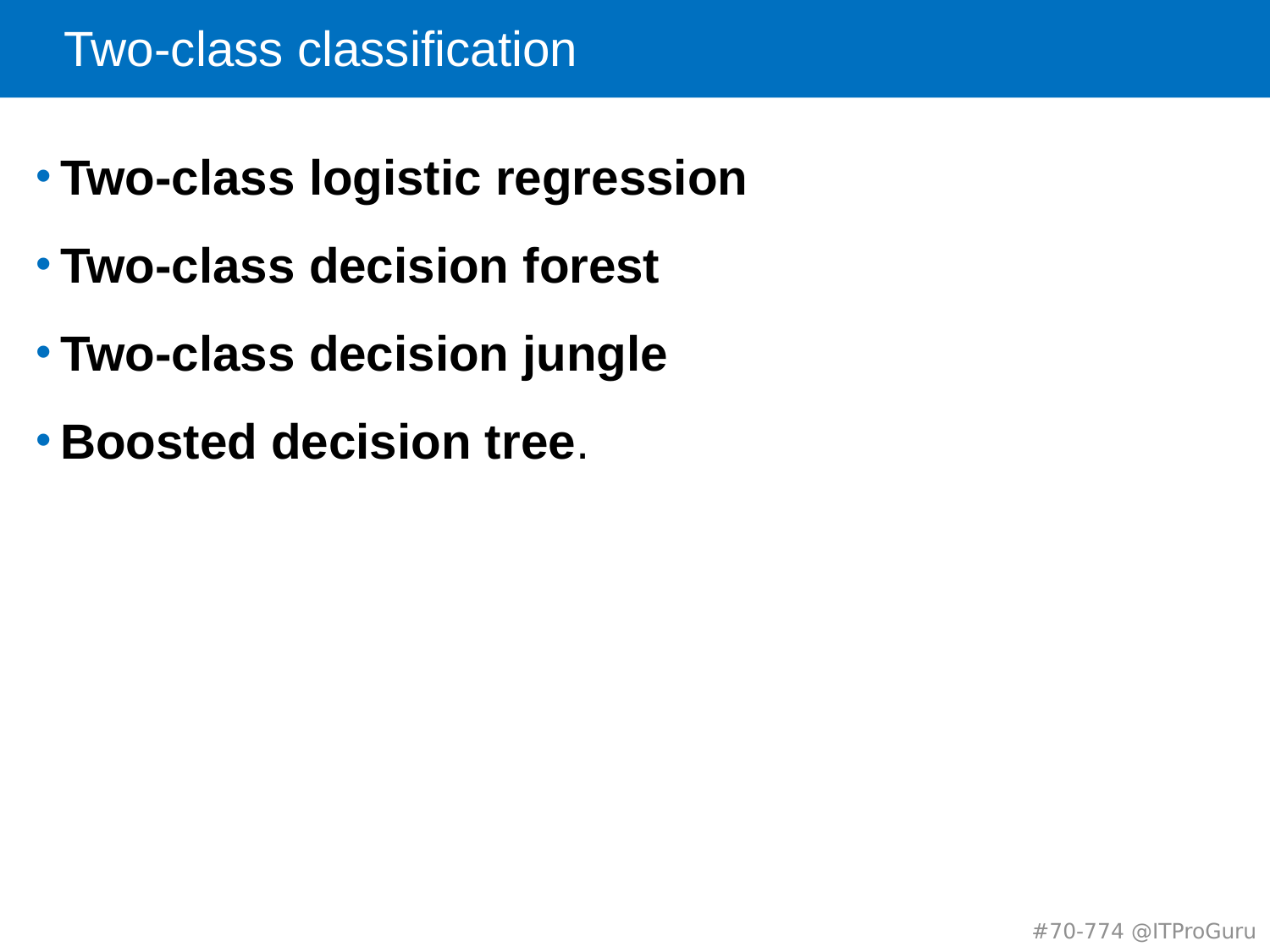

# Two-class classification
Two-class logistic regression
Two-class decision forest
Two-class decision jungle
Boosted decision tree.